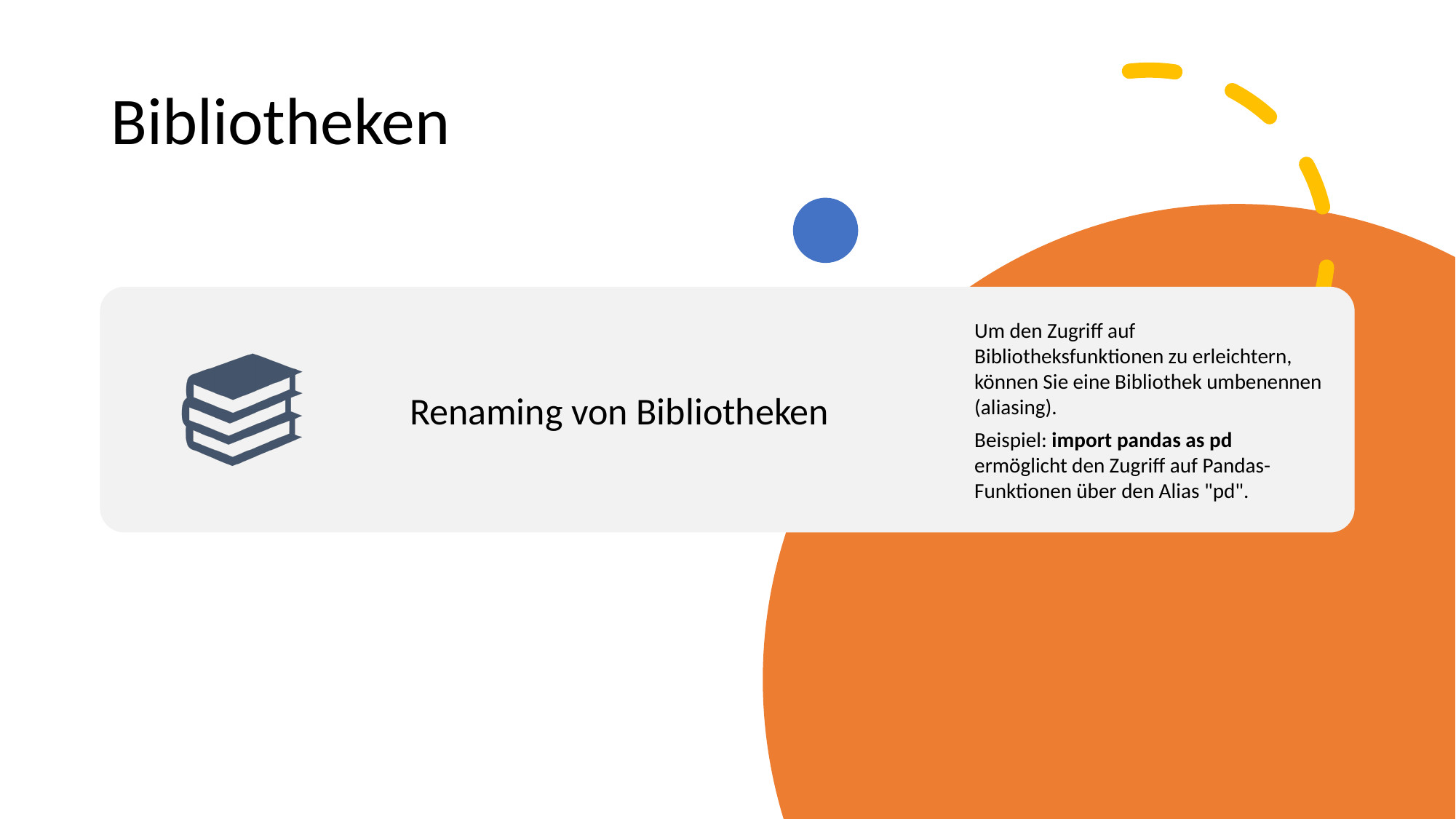

Renaming von Bibliotheken
Um den Zugriff auf Bibliotheksfunktionen zu erleichtern, können Sie eine Bibliothek umbenennen (aliasing).
Beispiel: import pandas as pd ermöglicht den Zugriff auf Pandas-Funktionen über den Alias "pd".
# Bibliotheken